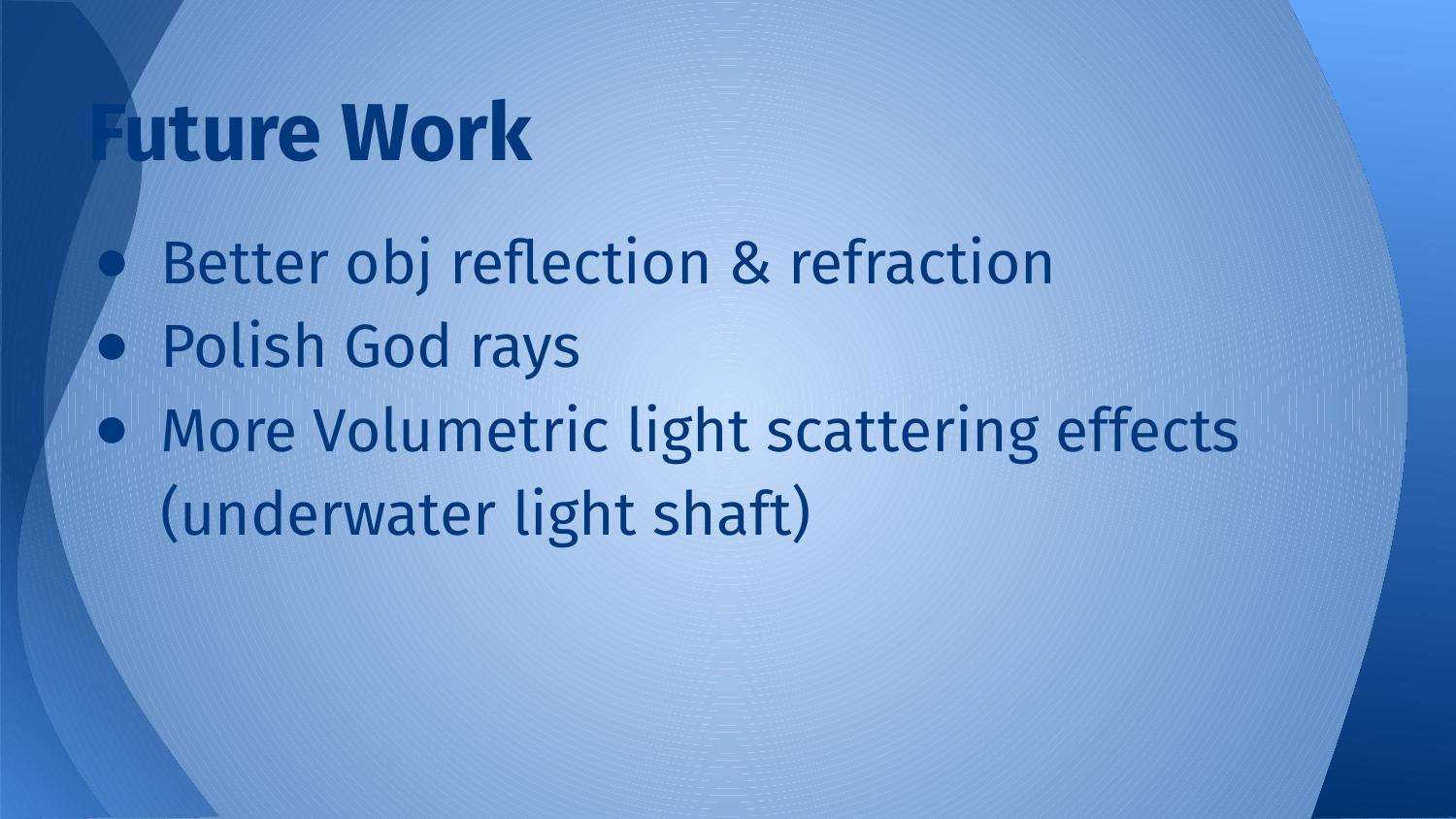

# Future Work
Better obj reflection & refraction
Polish God rays
More Volumetric light scattering effects
(underwater light shaft)